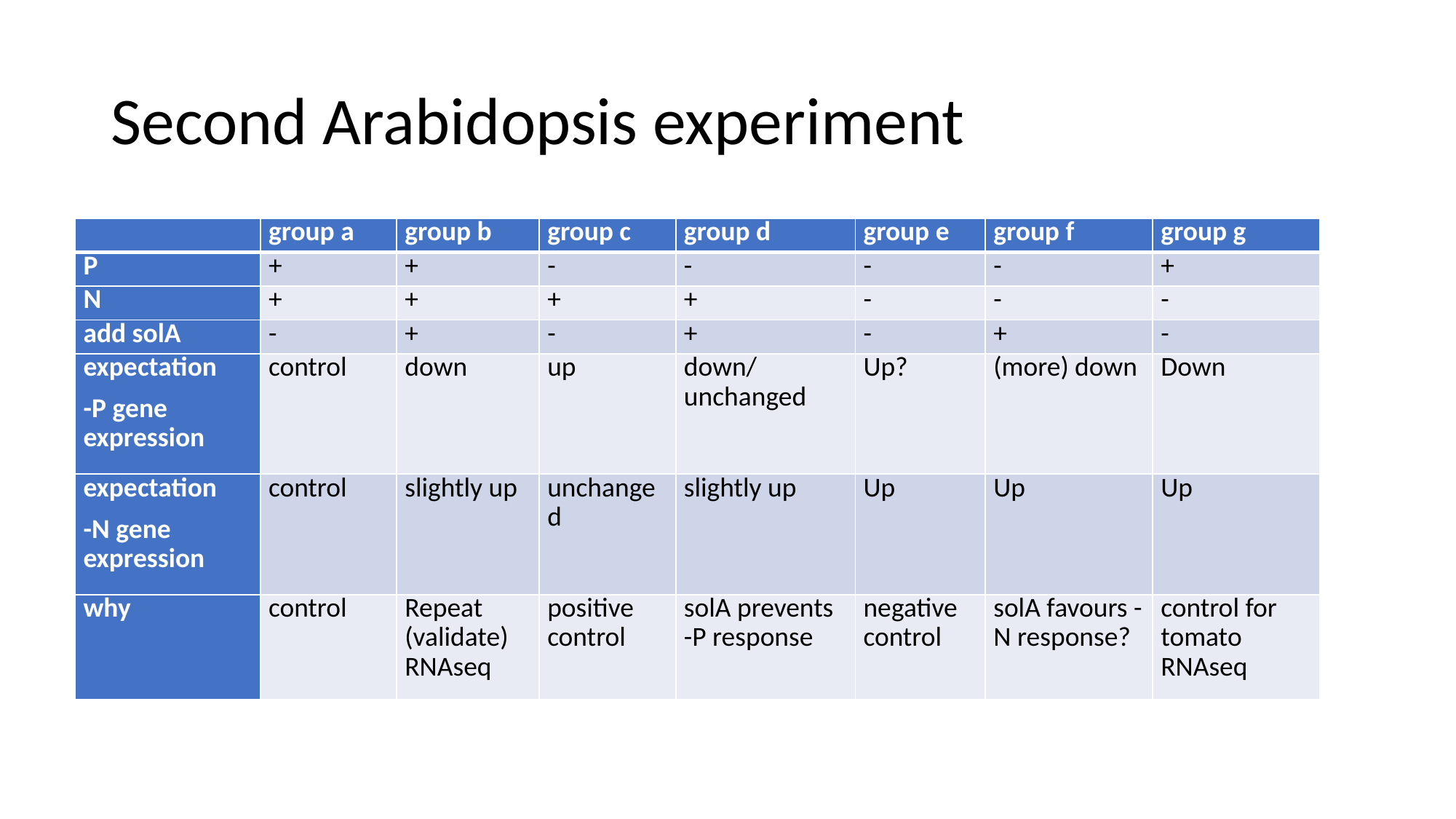

# Second Arabidopsis experiment
|  | group a | group b | group c | group d | group e | group f | group g |
| --- | --- | --- | --- | --- | --- | --- | --- |
| P | + | + | - | - | - | - | + |
| N | + | + | + | + | - | - | - |
| add solA | - | + | - | + | - | + | - |
| expectation -P gene expression | control | down | up | down/unchanged | Up? | (more) down | Down |
| expectation -N gene expression | control | slightly up | unchanged | slightly up | Up | Up | Up |
| why | control | Repeat (validate) RNAseq | positive control | solA prevents -P response | negative control | solA favours -N response? | control for tomato RNAseq |